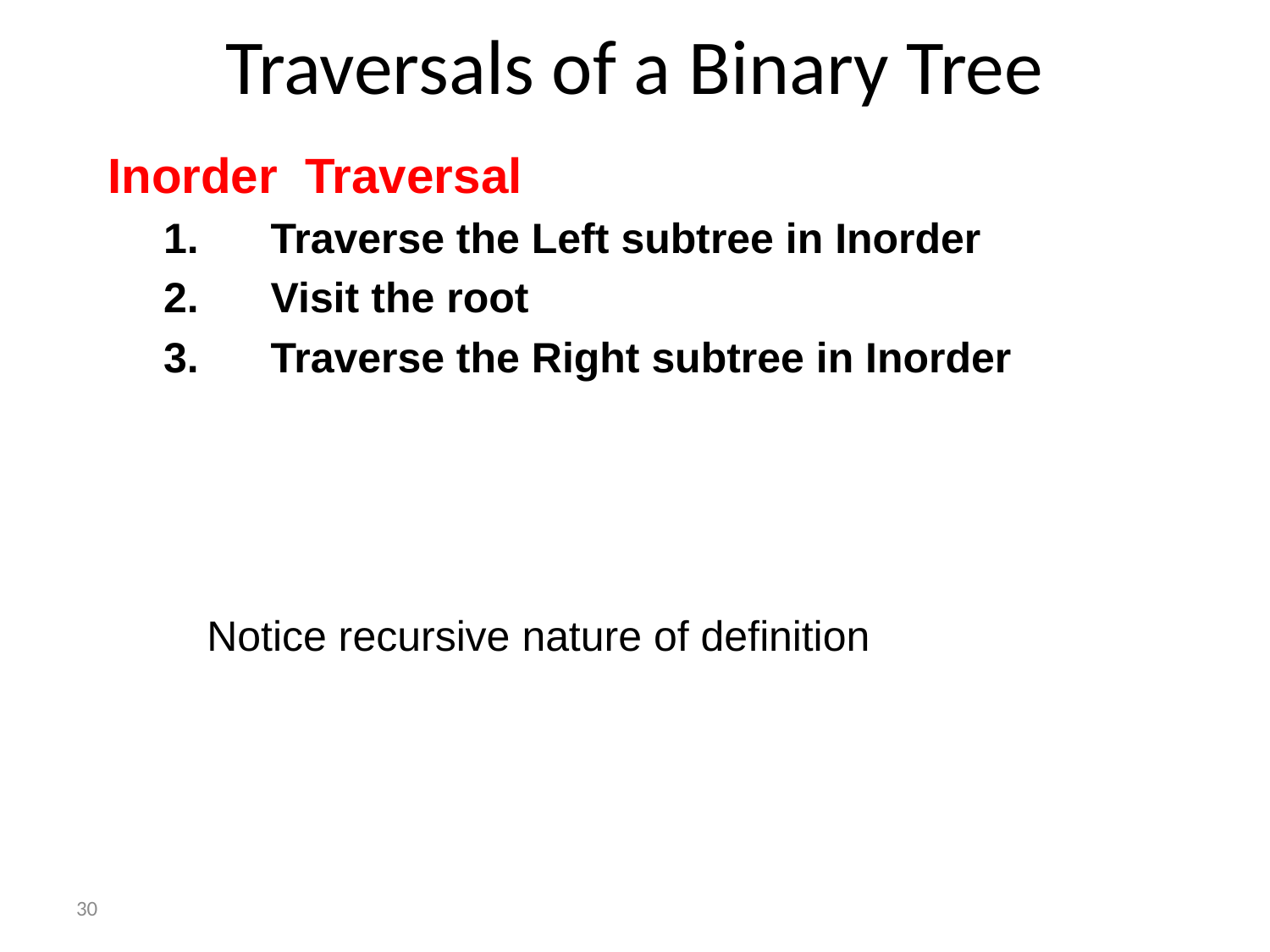

# Traversals of a Binary Tree
Inorder  Traversal
   Traverse the Left subtree in Inorder
   Visit the root
   Traverse the Right subtree in Inorder

Notice recursive nature of definition
30